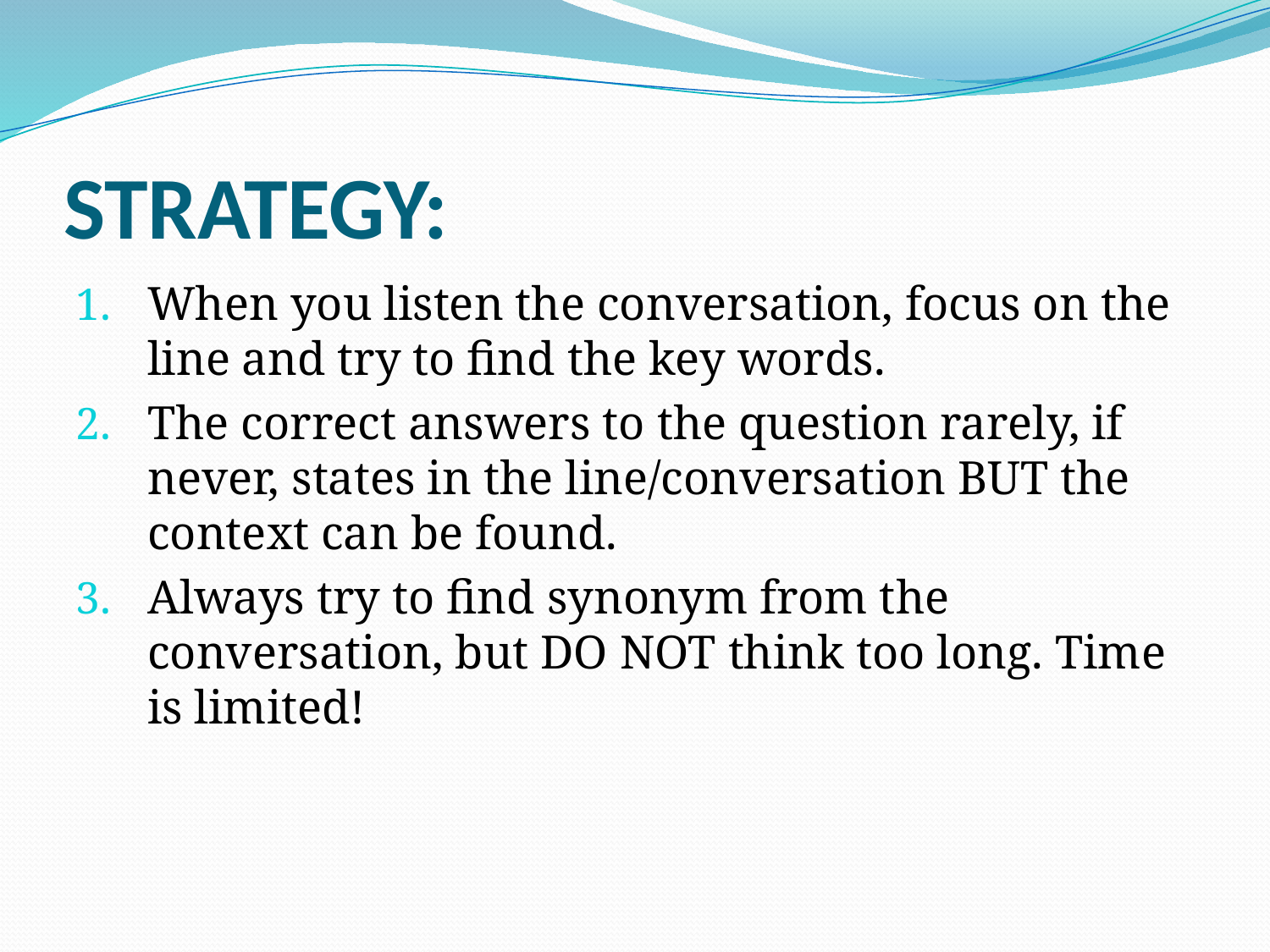

# STRATEGY:
When you listen the conversation, focus on the line and try to find the key words.
The correct answers to the question rarely, if never, states in the line/conversation BUT the context can be found.
Always try to find synonym from the conversation, but DO NOT think too long. Time is limited!